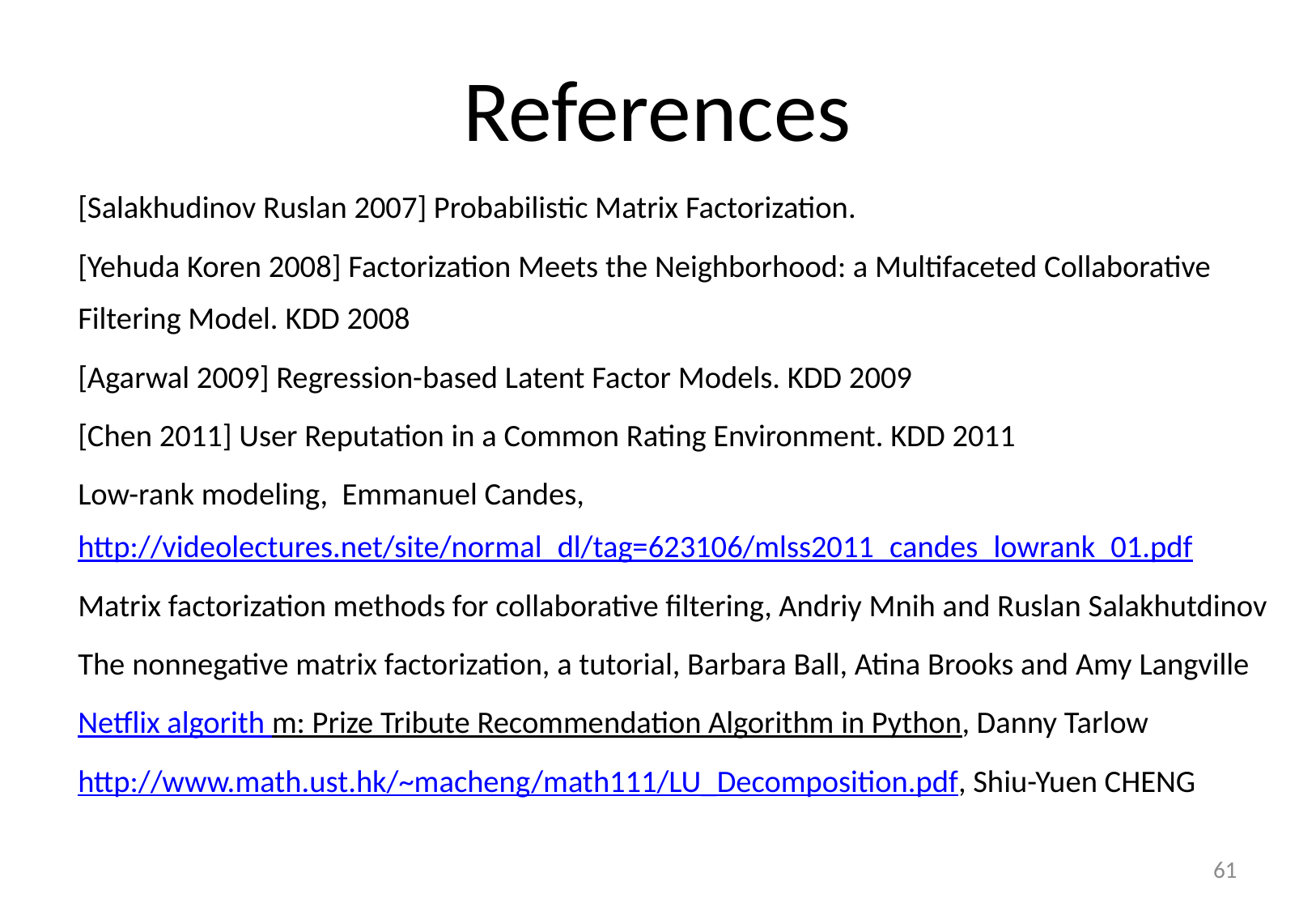

# References
[Salakhudinov Ruslan 2007] Probabilistic Matrix Factorization.
[Yehuda Koren 2008] Factorization Meets the Neighborhood: a Multifaceted Collaborative Filtering Model. KDD 2008
[Agarwal 2009] Regression-based Latent Factor Models. KDD 2009
[Chen 2011] User Reputation in a Common Rating Environment. KDD 2011
Low-rank modeling,  Emmanuel Candes, http://videolectures.net/site/normal_dl/tag=623106/mlss2011_candes_lowrank_01.pdf
Matrix factorization methods for collaborative filtering, Andriy Mnih and Ruslan Salakhutdinov
The nonnegative matrix factorization, a tutorial, Barbara Ball, Atina Brooks and Amy Langville
Netflix algorith m: Prize Tribute Recommendation Algorithm in Python, Danny Tarlow
http://www.math.ust.hk/~macheng/math111/LU_Decomposition.pdf, Shiu-Yuen CHENG

61